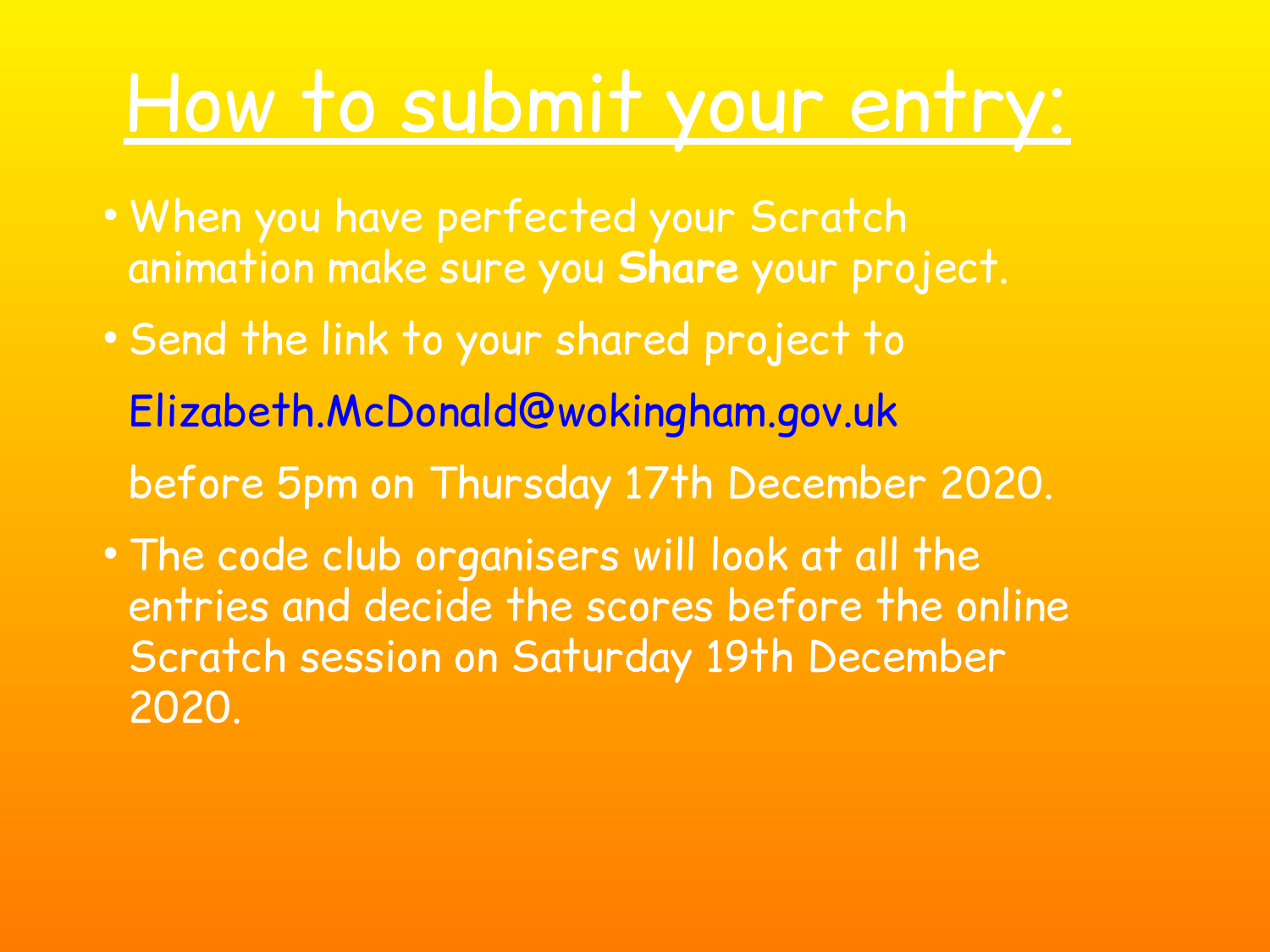

How to submit your entry:
When you have perfected your Scratch animation make sure you Share your project.
Send the link to your shared project to
Elizabeth.McDonald@wokingham.gov.uk
before 5pm on Thursday 17th December 2020.
The code club organisers will look at all the entries and decide the scores before the online Scratch session on Saturday 19th December 2020.